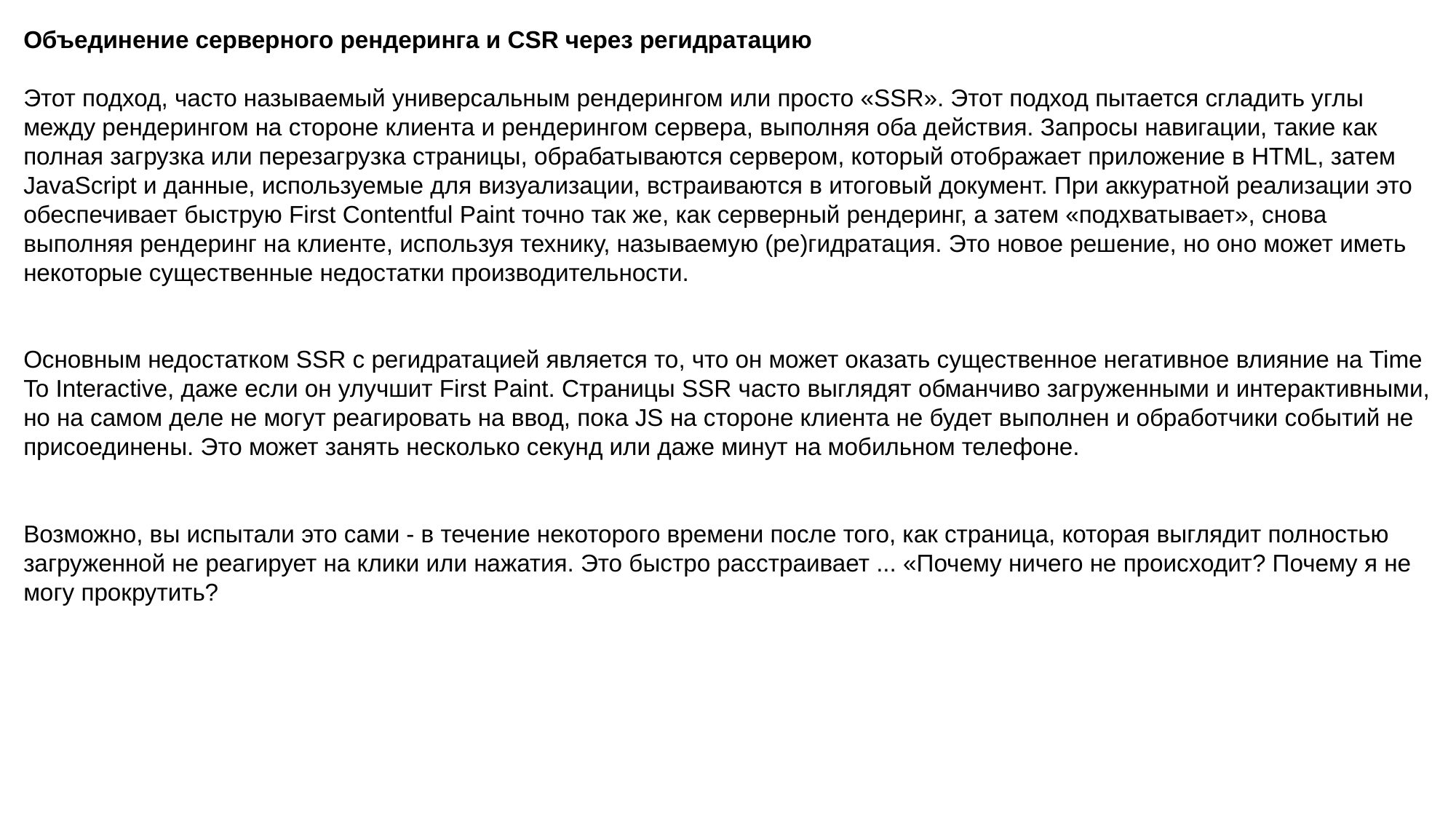

Объединение серверного рендеринга и CSR через регидратацию

Этот подход, часто называемый универсальным рендерингом или просто «SSR». Этот подход пытается сгладить углы между рендерингом на стороне клиента и рендерингом сервера, выполняя оба действия. Запросы навигации, такие как полная загрузка или перезагрузка страницы, обрабатываются сервером, который отображает приложение в HTML, затем JavaScript и данные, используемые для визуализации, встраиваются в итоговый документ. При аккуратной реализации это обеспечивает быструю First Contentful Paint точно так же, как серверный рендеринг, а затем «подхватывает», снова выполняя рендеринг на клиенте, используя технику, называемую (ре)гидратация. Это новое решение, но оно может иметь некоторые существенные недостатки производительности.

Основным недостатком SSR с регидратацией является то, что он может оказать существенное негативное влияние на Time To Interactive, даже если он улучшит First Paint. Страницы SSR часто выглядят обманчиво загруженными и интерактивными, но на самом деле не могут реагировать на ввод, пока JS на стороне клиента не будет выполнен и обработчики событий не присоединены. Это может занять несколько секунд или даже минут на мобильном телефоне.

Возможно, вы испытали это сами - в течение некоторого времени после того, как страница, которая выглядит полностью загруженной не реагирует на клики или нажатия. Это быстро расстраивает ... «Почему ничего не происходит? Почему я не могу прокрутить?